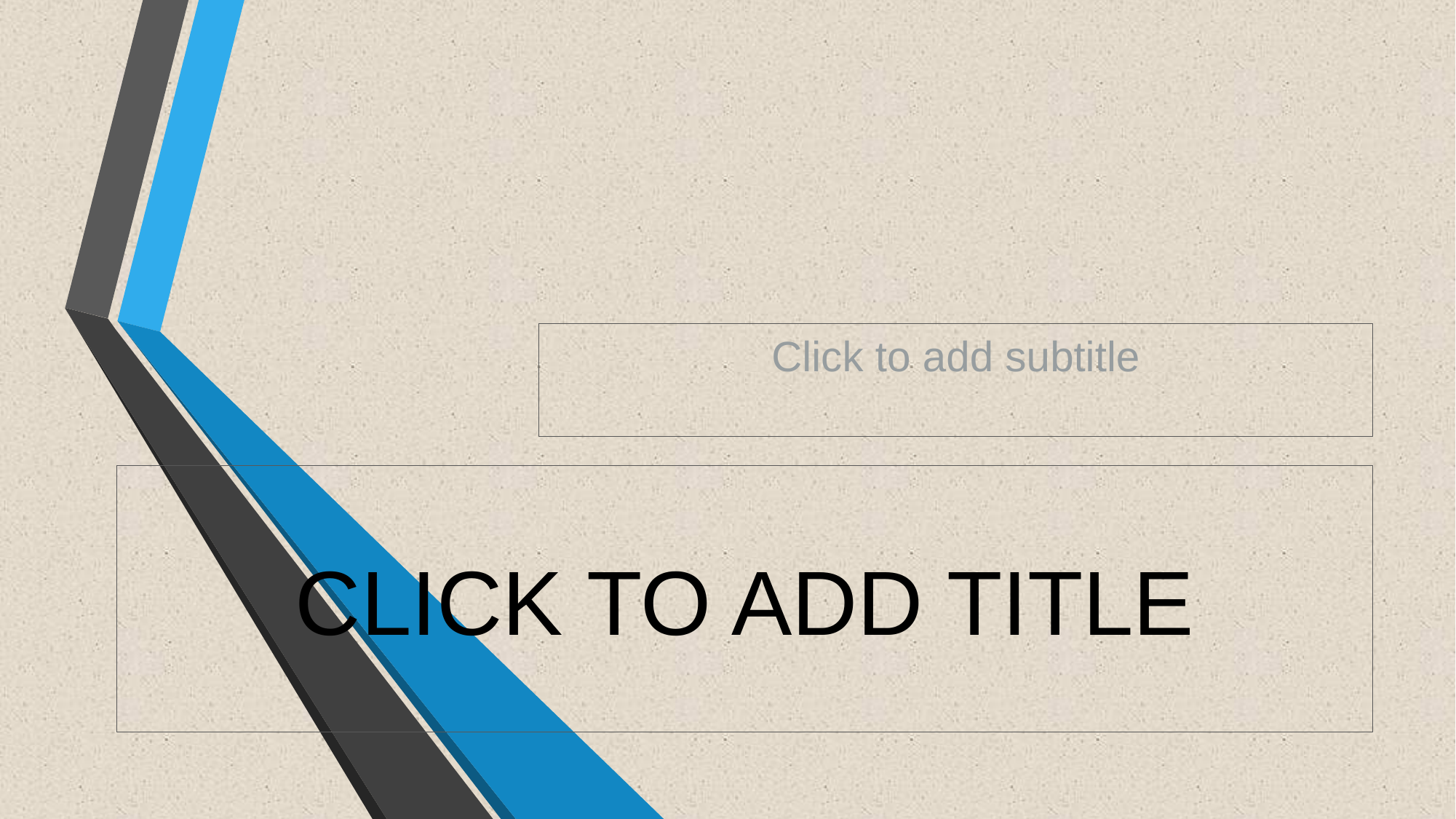

Click to add subtitle

# CLICK TO ADD TITLE